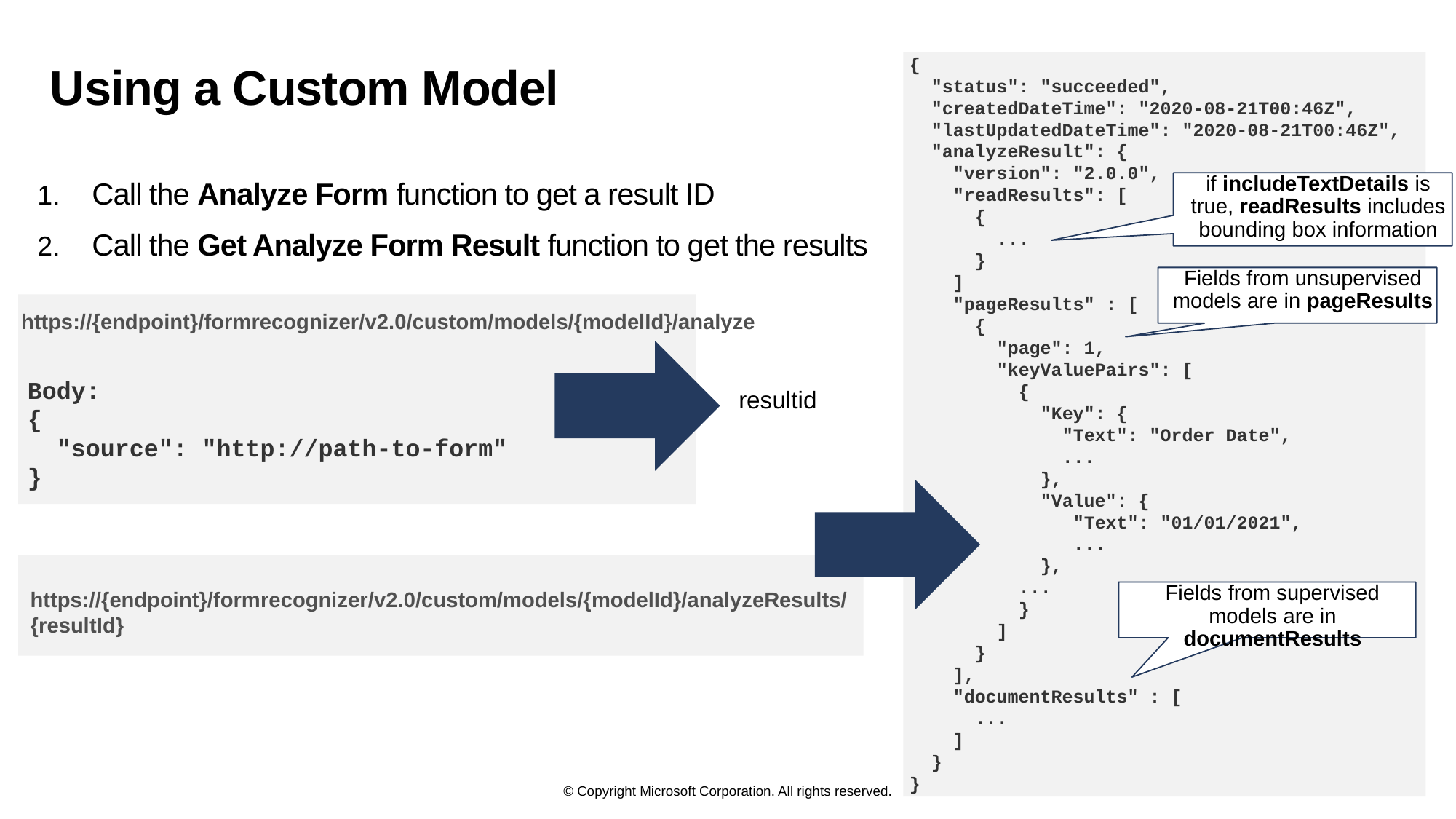

# Using a Custom Model

{
  "status": "succeeded",
  "createdDateTime": "2020-08-21T00:46Z",
  "lastUpdatedDateTime": "2020-08-21T00:46Z",
  "analyzeResult": {
    "version": "2.0.0",
    "readResults": [
      {
        ...
      }
    ]
    "pageResults" : [
      {
        "page": 1,
        "keyValuePairs": [
          {
            "Key": {
              "Text": "Order Date",
              ...
            },
            "Value": {
               "Text": "01/01/2021",
               ...
            },
          ...
          }
        ]
      }
    ],
    "documentResults" : [
      ...
    ]
  }
}
Call the Analyze Form function to get a result ID
Call the Get Analyze Form Result function to get the results
if includeTextDetails is true, readResults includes bounding box information
Fields from unsupervised models are in pageResults

https://{endpoint}/formrecognizer/v2.0/custom/models/{modelId}/analyze

Body:
{
  "source": "http://path-to-form"
}
resultid

https://{endpoint}/formrecognizer/v2.0/custom/models/{modelId}/analyzeResults/{resultId}
Fields from supervised models are in documentResults